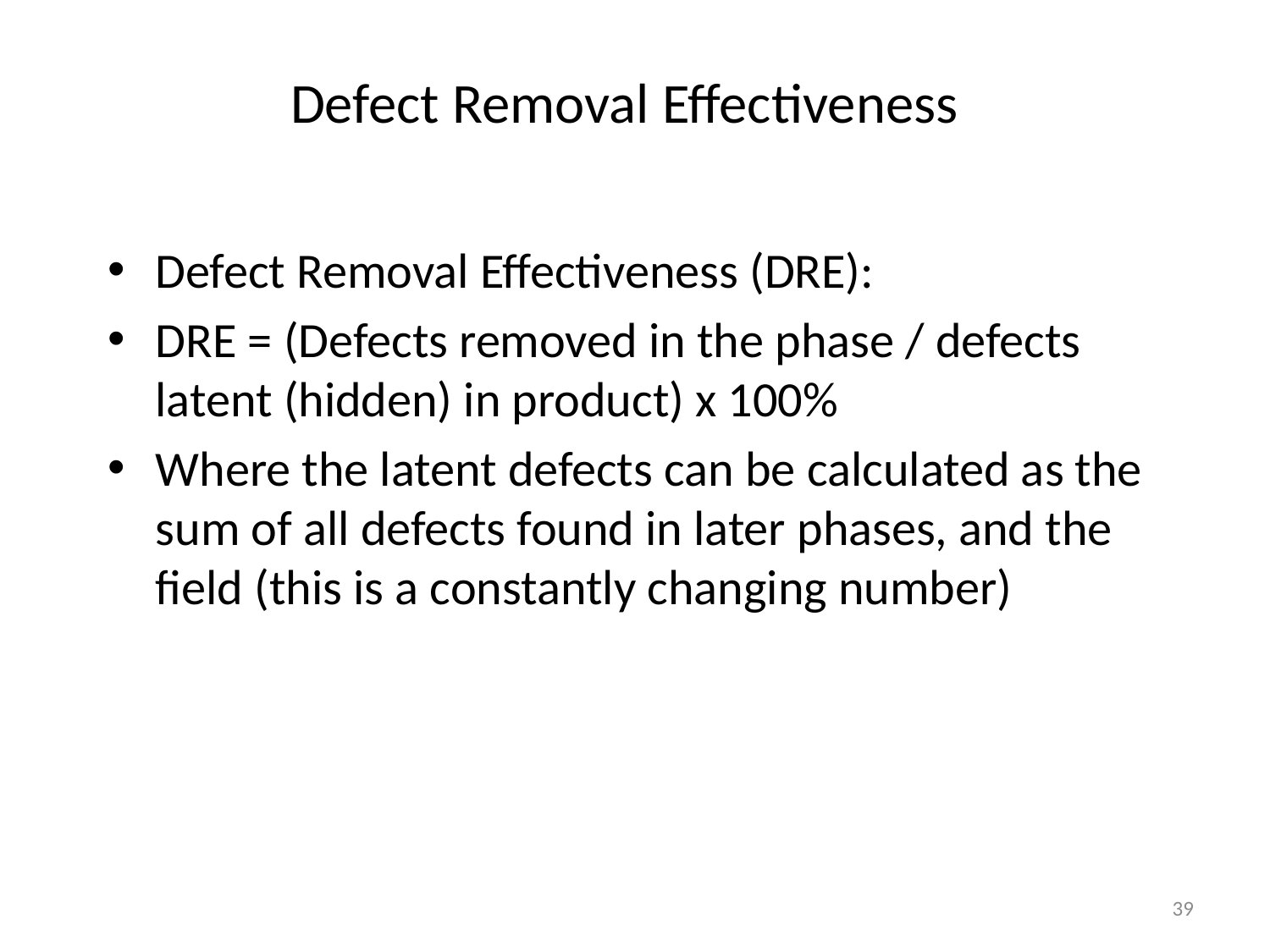

# Defect Removal Effectiveness
Defect Removal Effectiveness (DRE):
DRE = (Defects removed in the phase / defects latent (hidden) in product) x 100%
Where the latent defects can be calculated as the sum of all defects found in later phases, and the field (this is a constantly changing number)

39